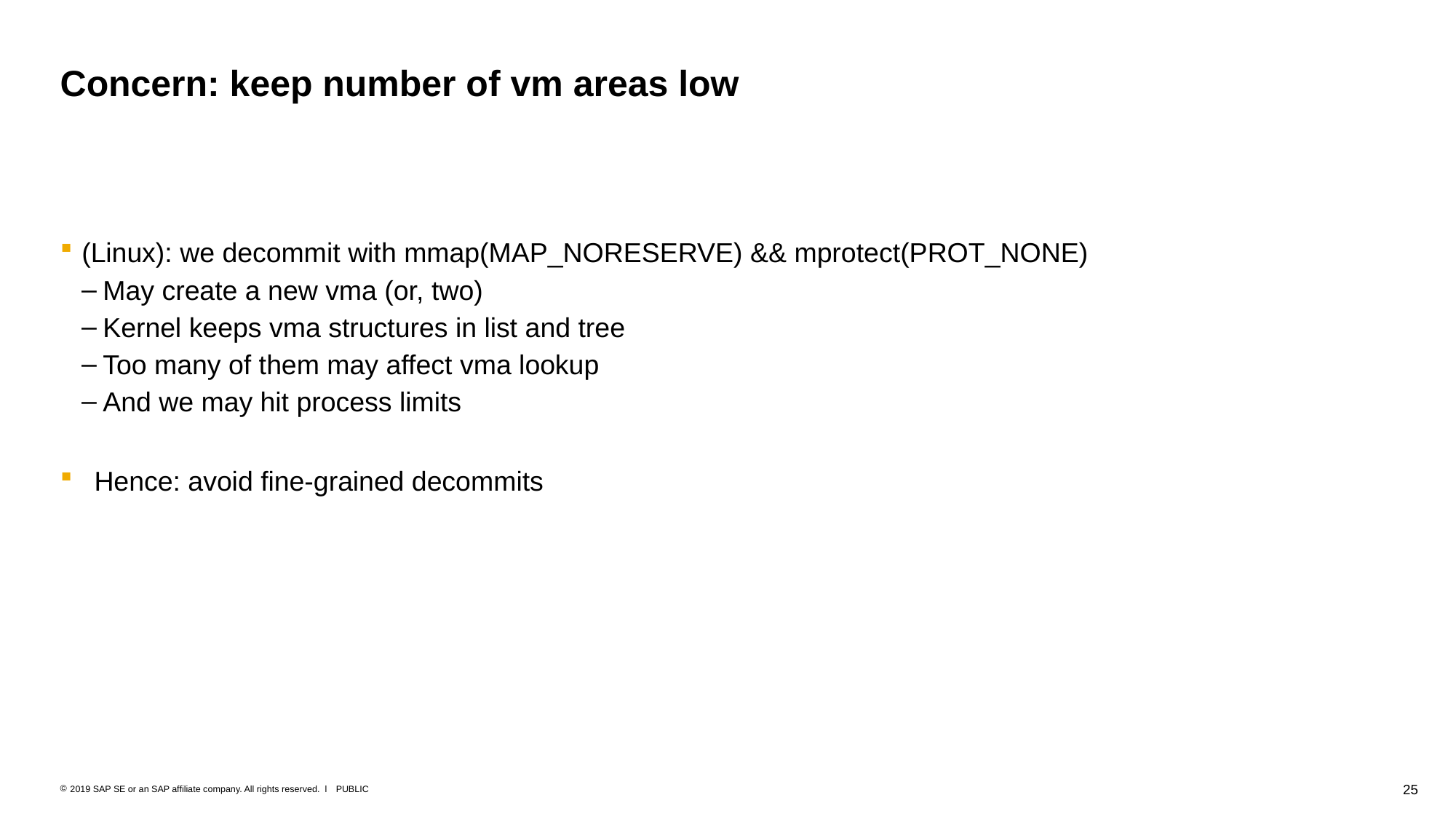

# Concern: keep number of vm areas low

(Linux): we decommit with mmap(MAP_NORESERVE) && mprotect(PROT_NONE)
May create a new vma (or, two)
Kernel keeps vma structures in list and tree
Too many of them may affect vma lookup
And we may hit process limits

Hence: avoid fine-grained decommits